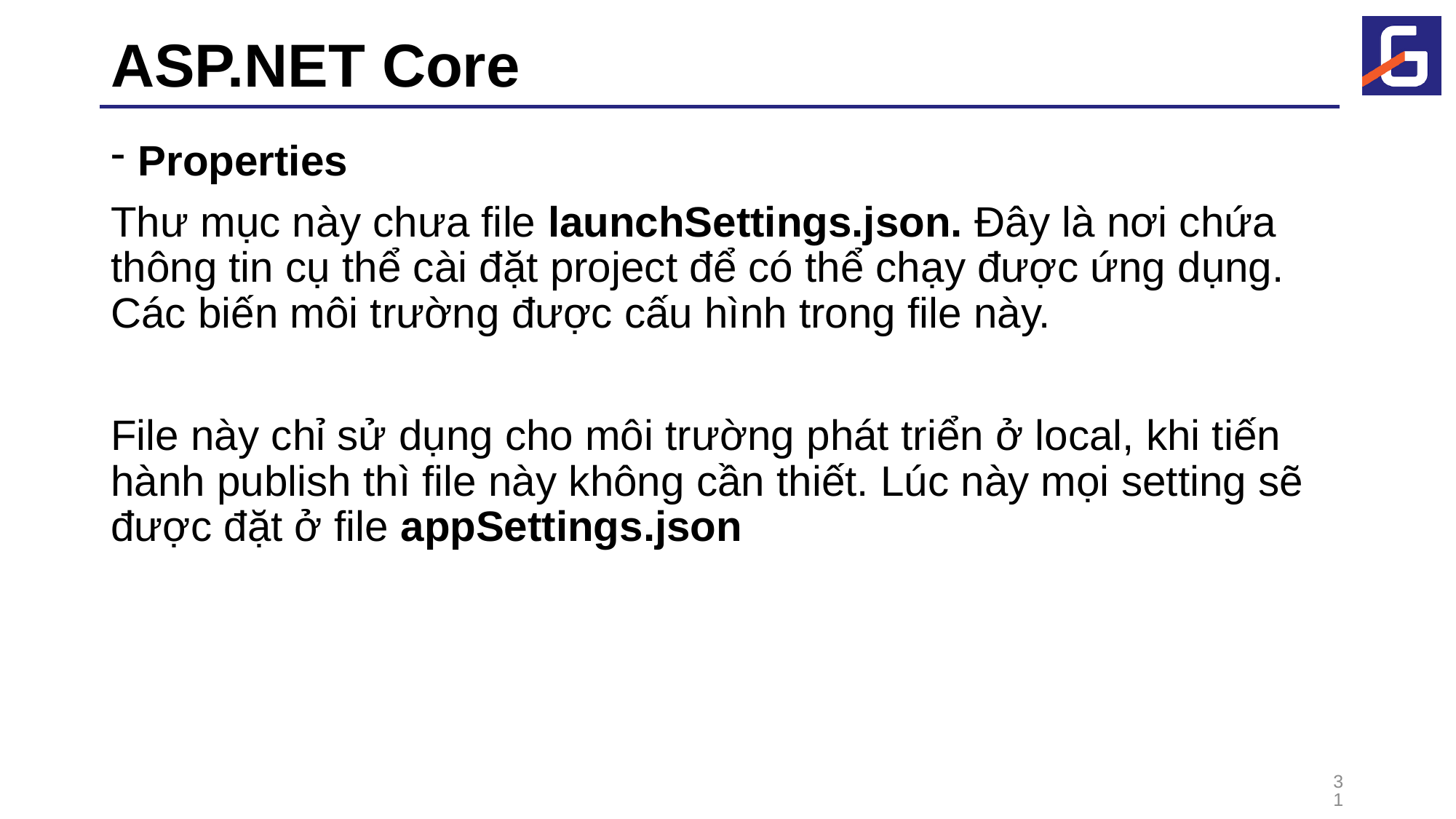

# ASP.NET Core
Properties
Thư mục này chưa file launchSettings.json. Đây là nơi chứa thông tin cụ thể cài đặt project để có thể chạy được ứng dụng. Các biến môi trường được cấu hình trong file này.

File này chỉ sử dụng cho môi trường phát triển ở local, khi tiến hành publish thì file này không cần thiết. Lúc này mọi setting sẽ được đặt ở file appSettings.json
31